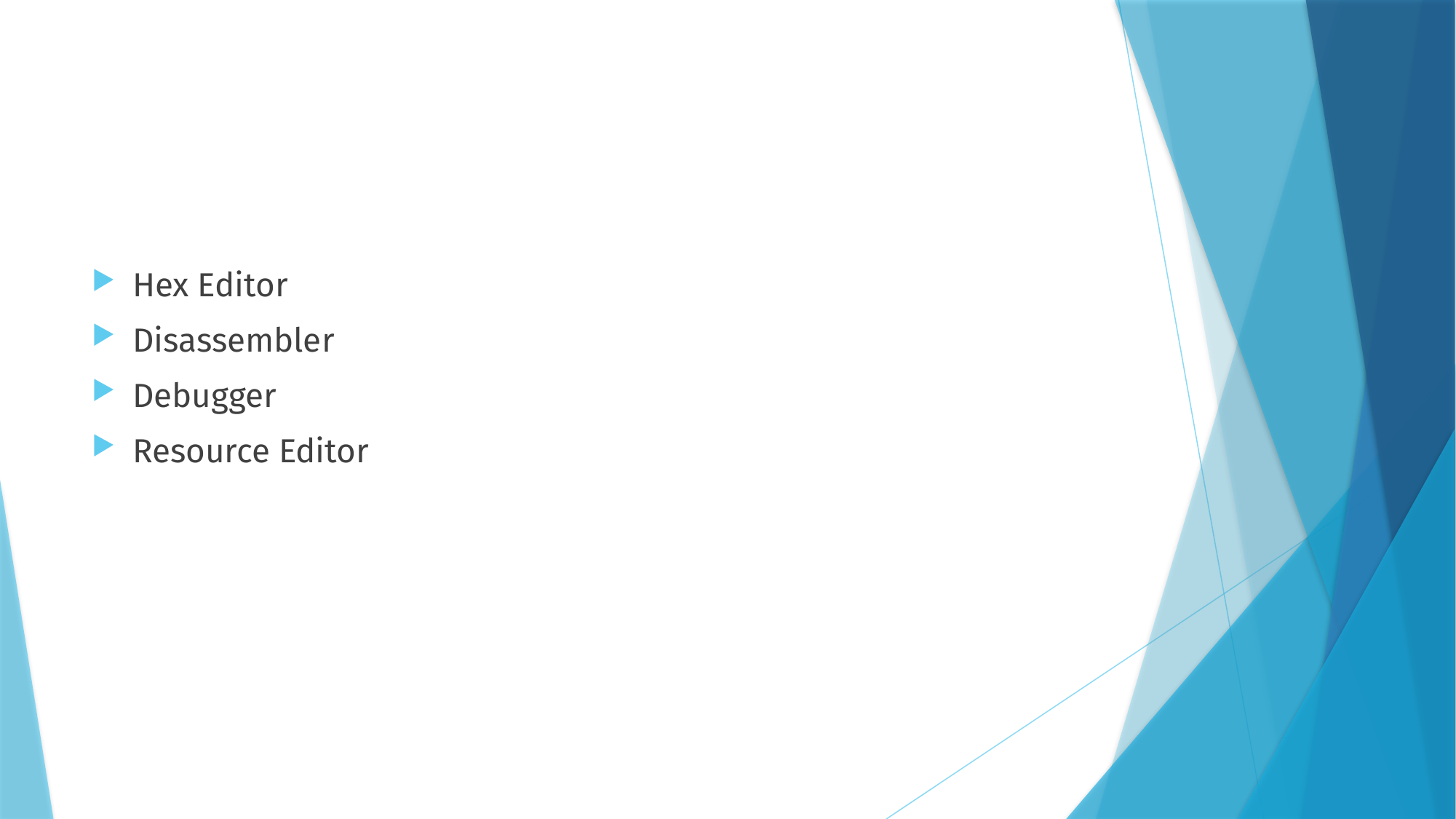

#
Hex Editor
Disassembler
Debugger
Resource Editor